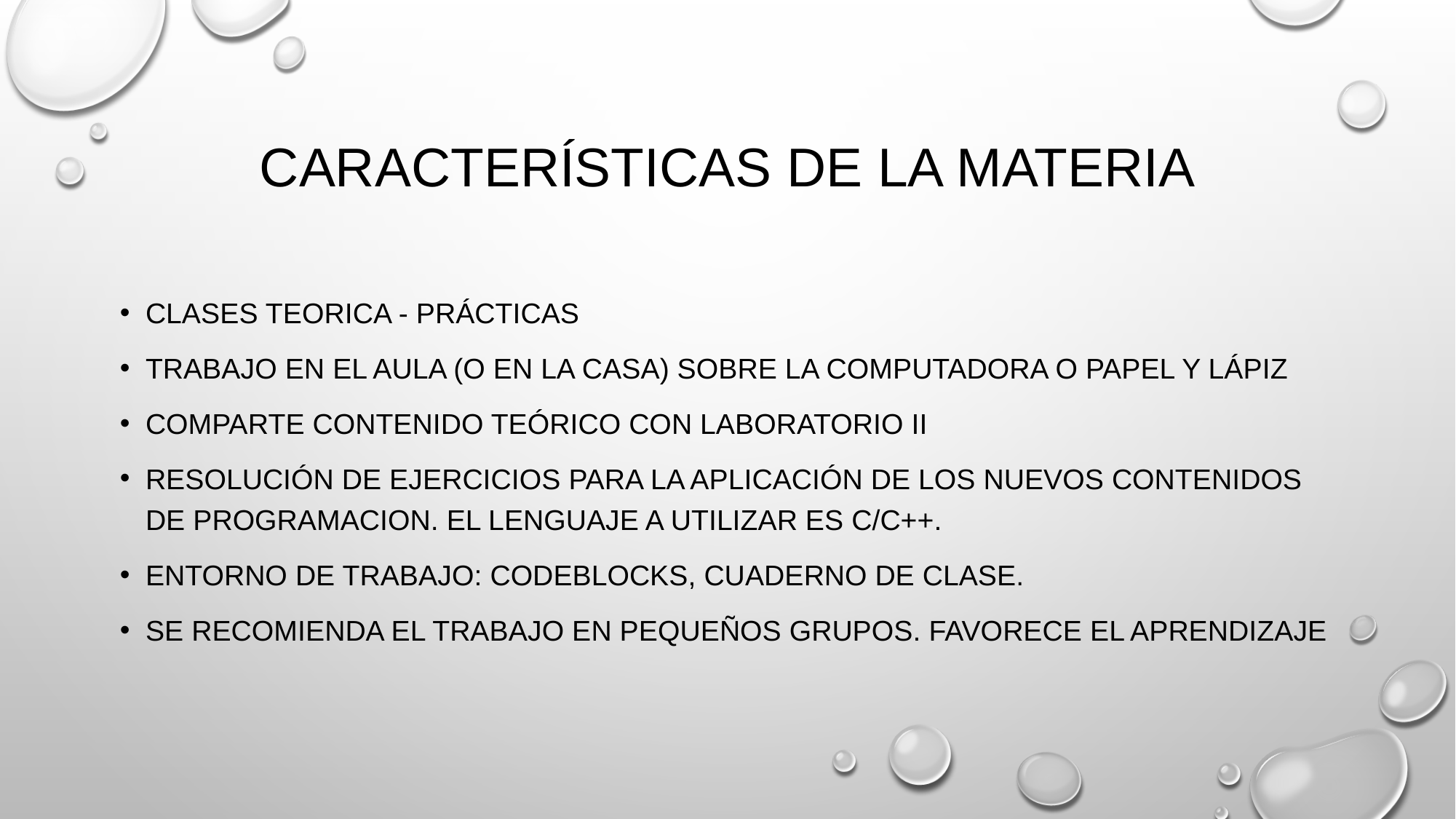

# Características de la materia
CLASES TEORICA - prácticaS
Trabajo en el AULA (o en la casa) sobre la computadora O PAPEL Y LÁPIZ
Comparte contenido teórico con laboratorio ii
Resolución de ejercicios PARA LA APLICACIÓN DE LOS NUEVOS CONTENIDOS DE PROGRAMACION. El lenguaje A UTILIZAR ES c/c++.
Entorno de trabajo: codeblocks, cuaderno de clase.
Se recomienda el trabajo en pequeños grupos. Favorece el aprendizaje